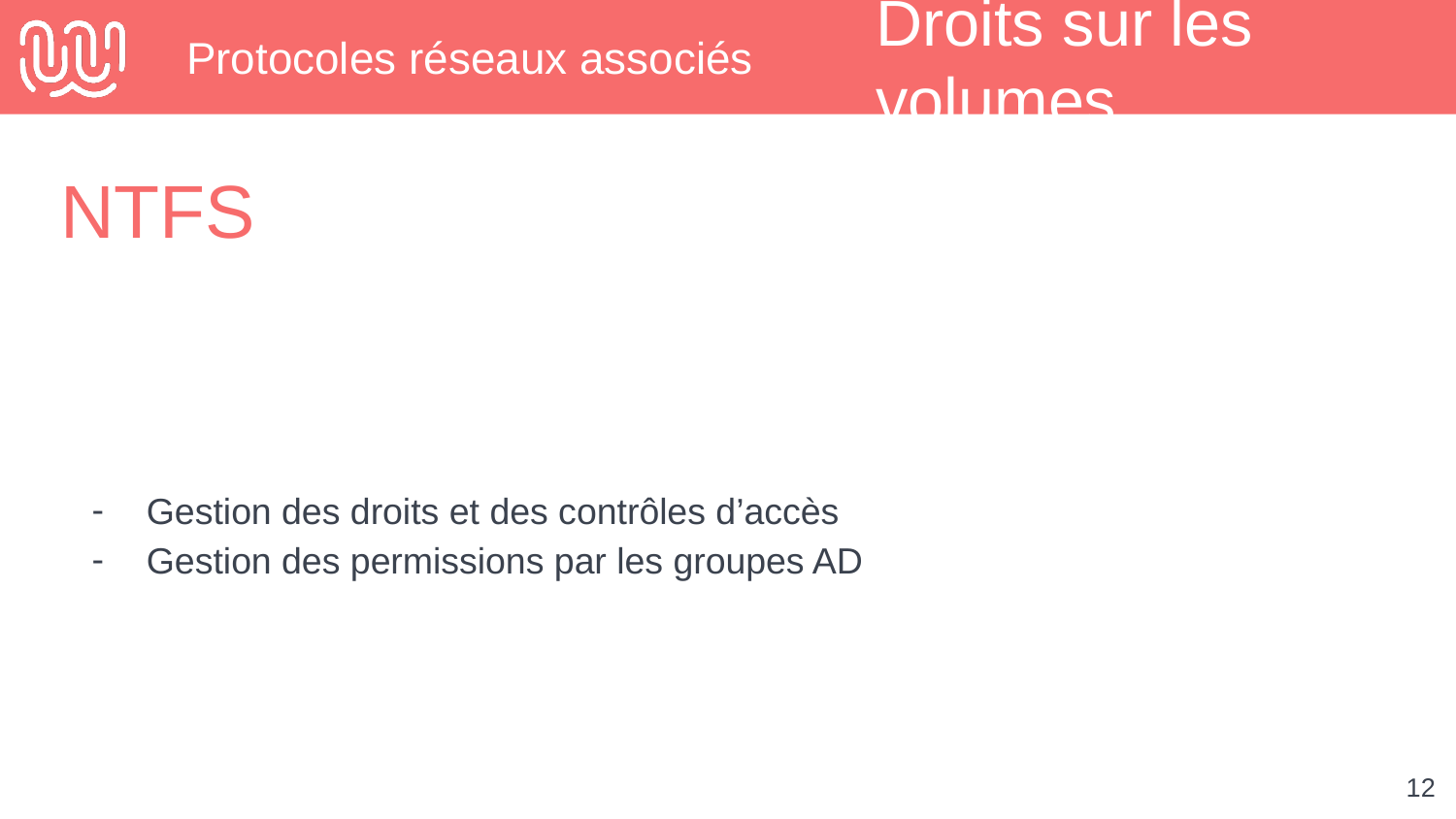

# Protocoles réseaux associés
Droits sur les volumes
NTFS
Gestion des droits et des contrôles d’accès
Gestion des permissions par les groupes AD
12